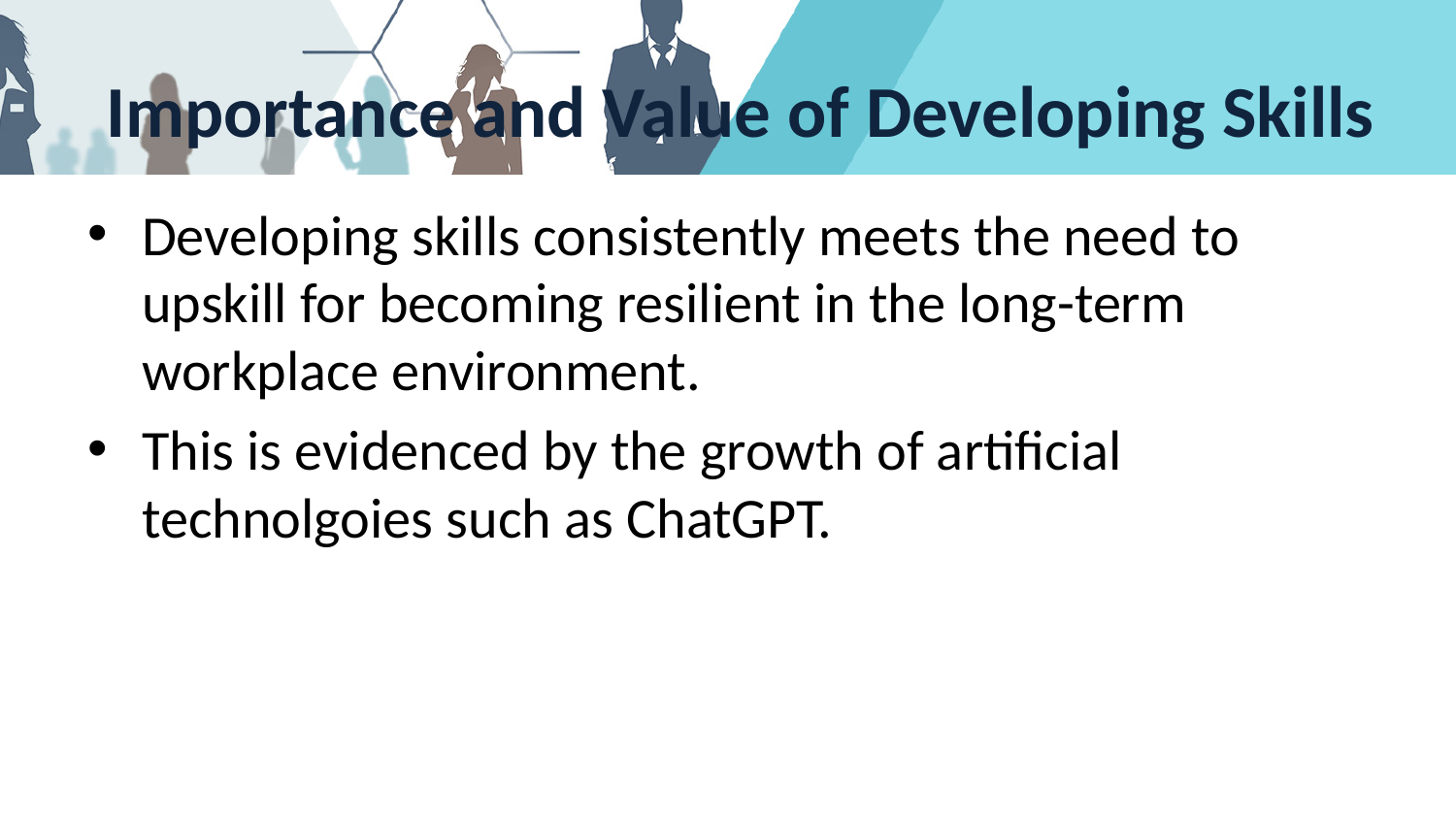

# Importance and Value of Developing Skills
Developing skills consistently meets the need to upskill for becoming resilient in the long-term workplace environment.
This is evidenced by the growth of artificial technolgoies such as ChatGPT.